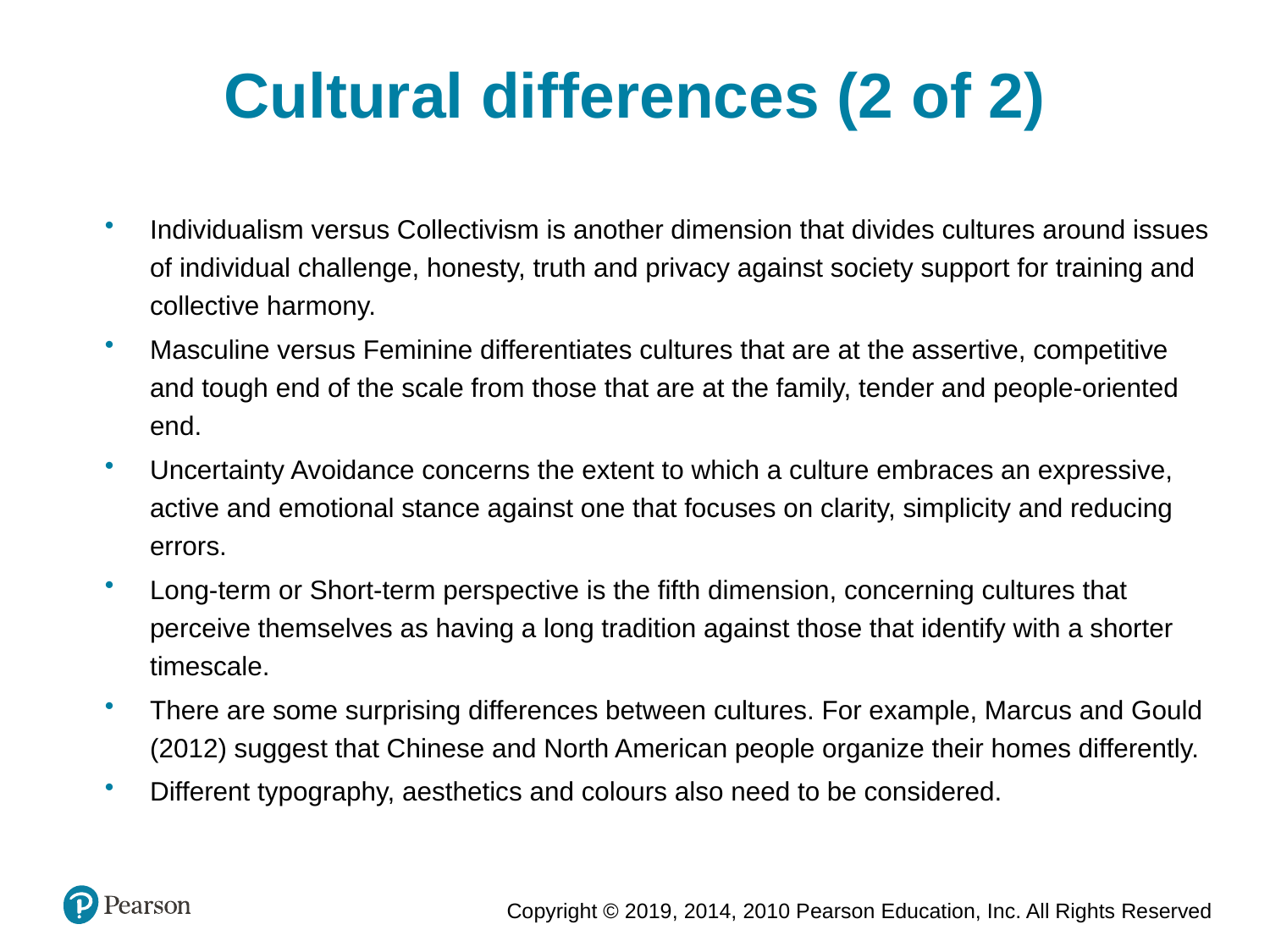

Cultural differences (2 of 2)
Individualism versus Collectivism is another dimension that divides cultures around issues of individual challenge, honesty, truth and privacy against society support for training and collective harmony.
Masculine versus Feminine differentiates cultures that are at the assertive, competitive and tough end of the scale from those that are at the family, tender and people-oriented end.
Uncertainty Avoidance concerns the extent to which a culture embraces an expressive, active and emotional stance against one that focuses on clarity, simplicity and reducing errors.
Long-term or Short-term perspective is the fifth dimension, concerning cultures that perceive themselves as having a long tradition against those that identify with a shorter timescale.
There are some surprising differences between cultures. For example, Marcus and Gould (2012) suggest that Chinese and North American people organize their homes differently.
Different typography, aesthetics and colours also need to be considered.